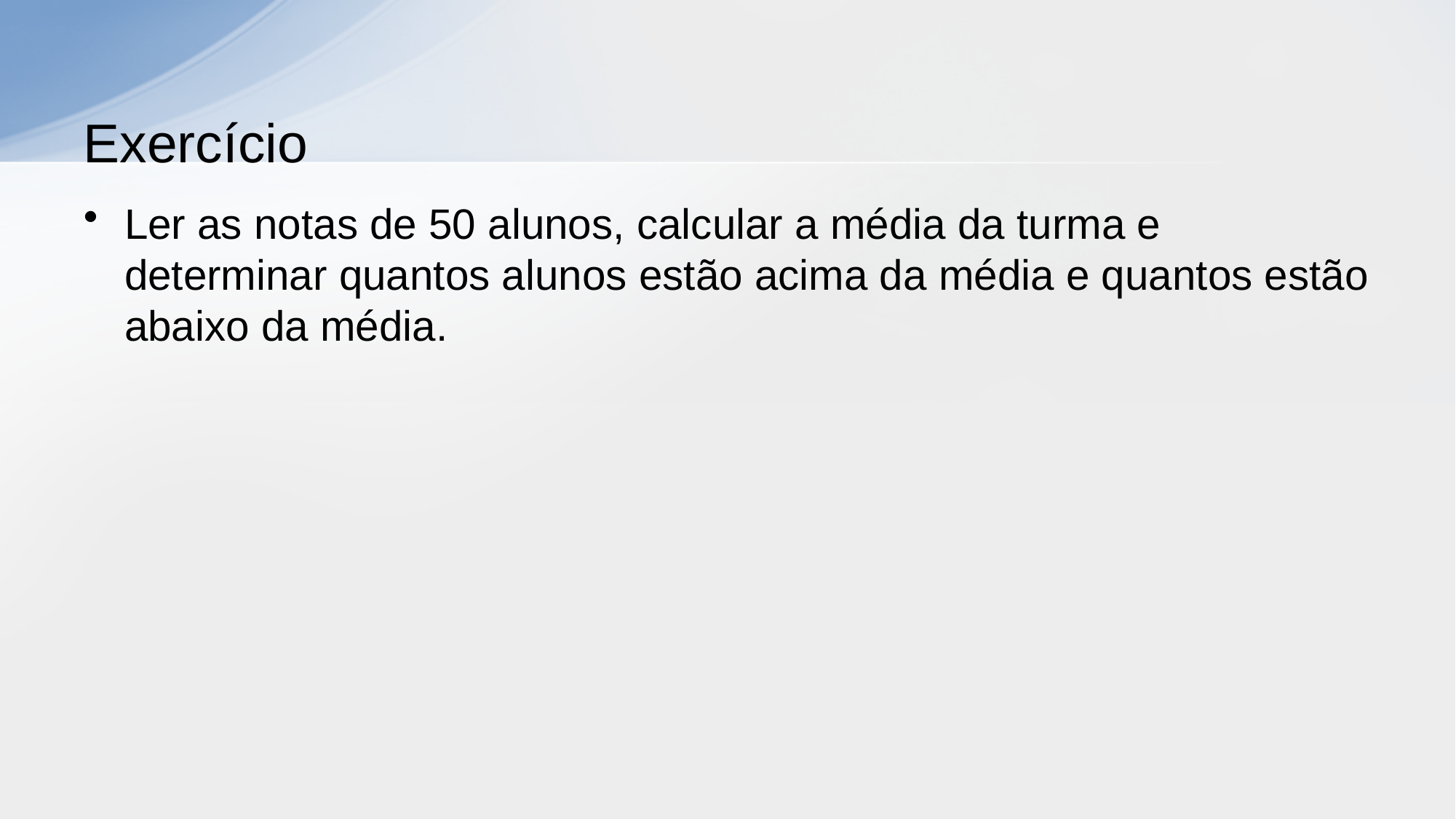

# Exercício
Ler as notas de 50 alunos, calcular a média da turma e determinar quantos alunos estão acima da média e quantos estão abaixo da média.